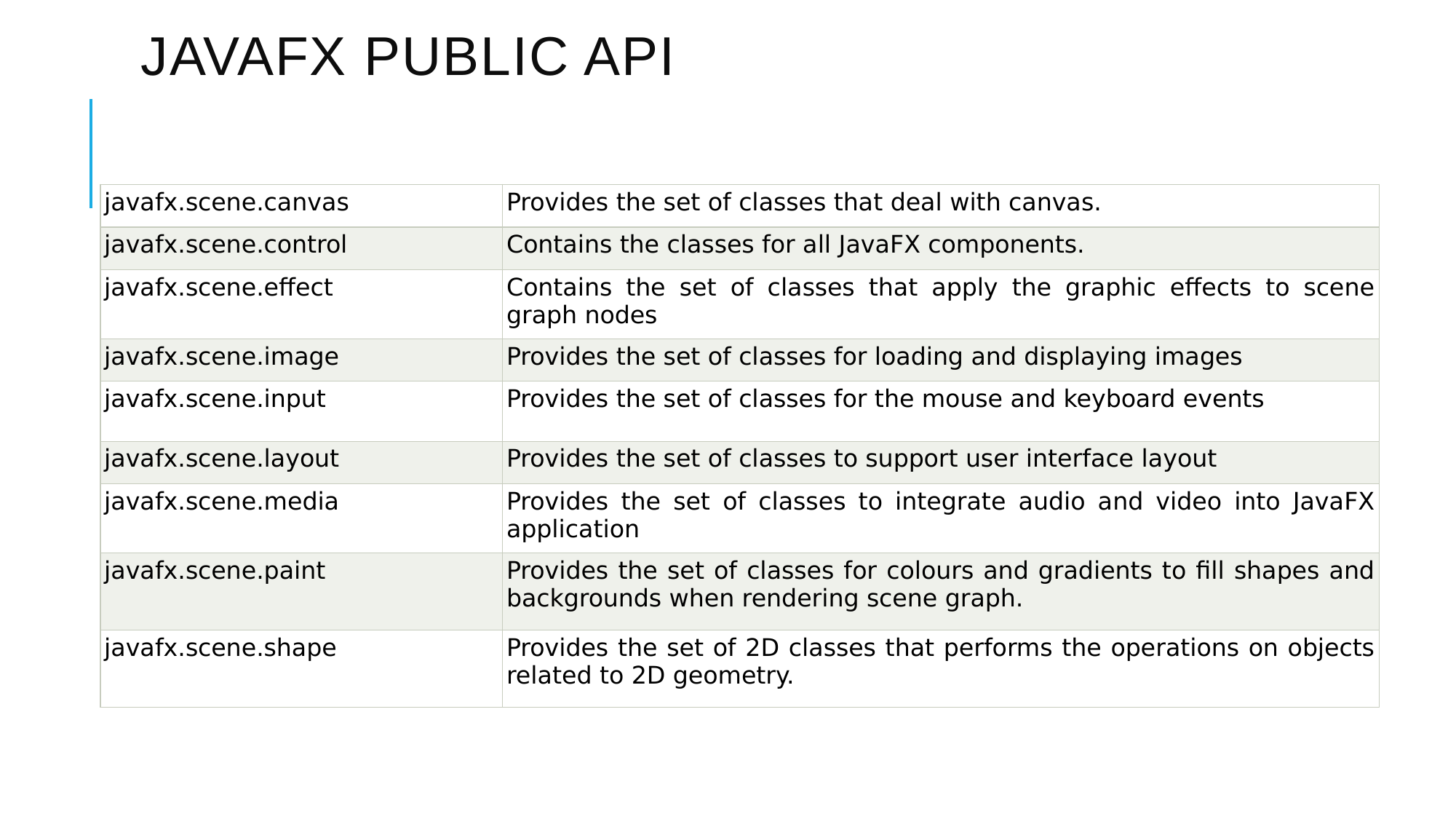

# JavaFX public API
| javafx.scene.canvas | Provides the set of classes that deal with canvas. |
| --- | --- |
| javafx.scene.control | Contains the classes for all JavaFX components. |
| javafx.scene.effect | Contains the set of classes that apply the graphic effects to scene graph nodes |
| javafx.scene.image | Provides the set of classes for loading and displaying images |
| javafx.scene.input | Provides the set of classes for the mouse and keyboard events |
| javafx.scene.layout | Provides the set of classes to support user interface layout |
| javafx.scene.media | Provides the set of classes to integrate audio and video into JavaFX application |
| javafx.scene.paint | Provides the set of classes for colours and gradients to fill shapes and backgrounds when rendering scene graph. |
| javafx.scene.shape | Provides the set of 2D classes that performs the operations on objects related to 2D geometry. |